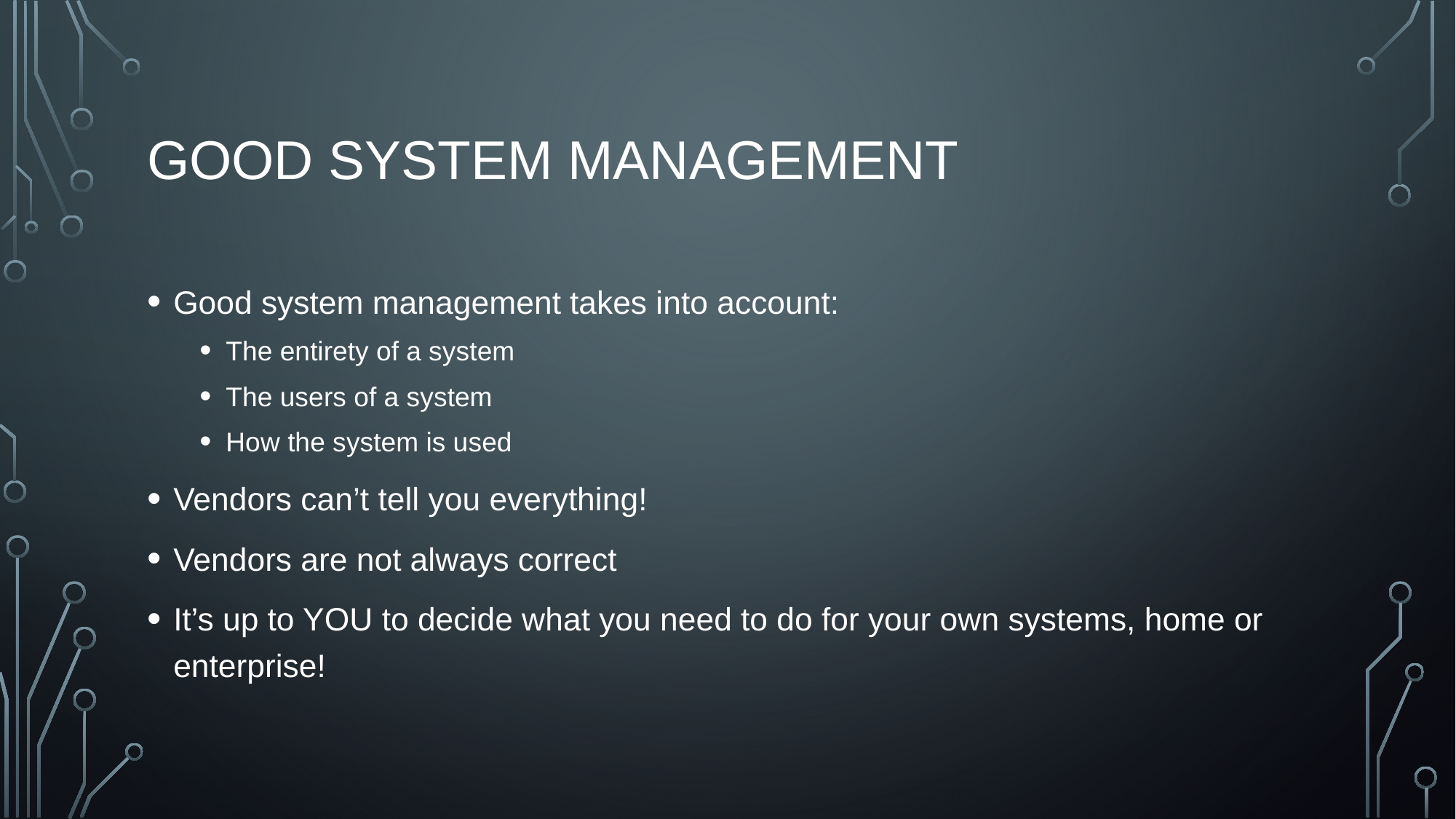

# Good System Management
Good system management takes into account:
The entirety of a system
The users of a system
How the system is used
Vendors can’t tell you everything!
Vendors are not always correct
It’s up to YOU to decide what you need to do for your own systems, home or enterprise!